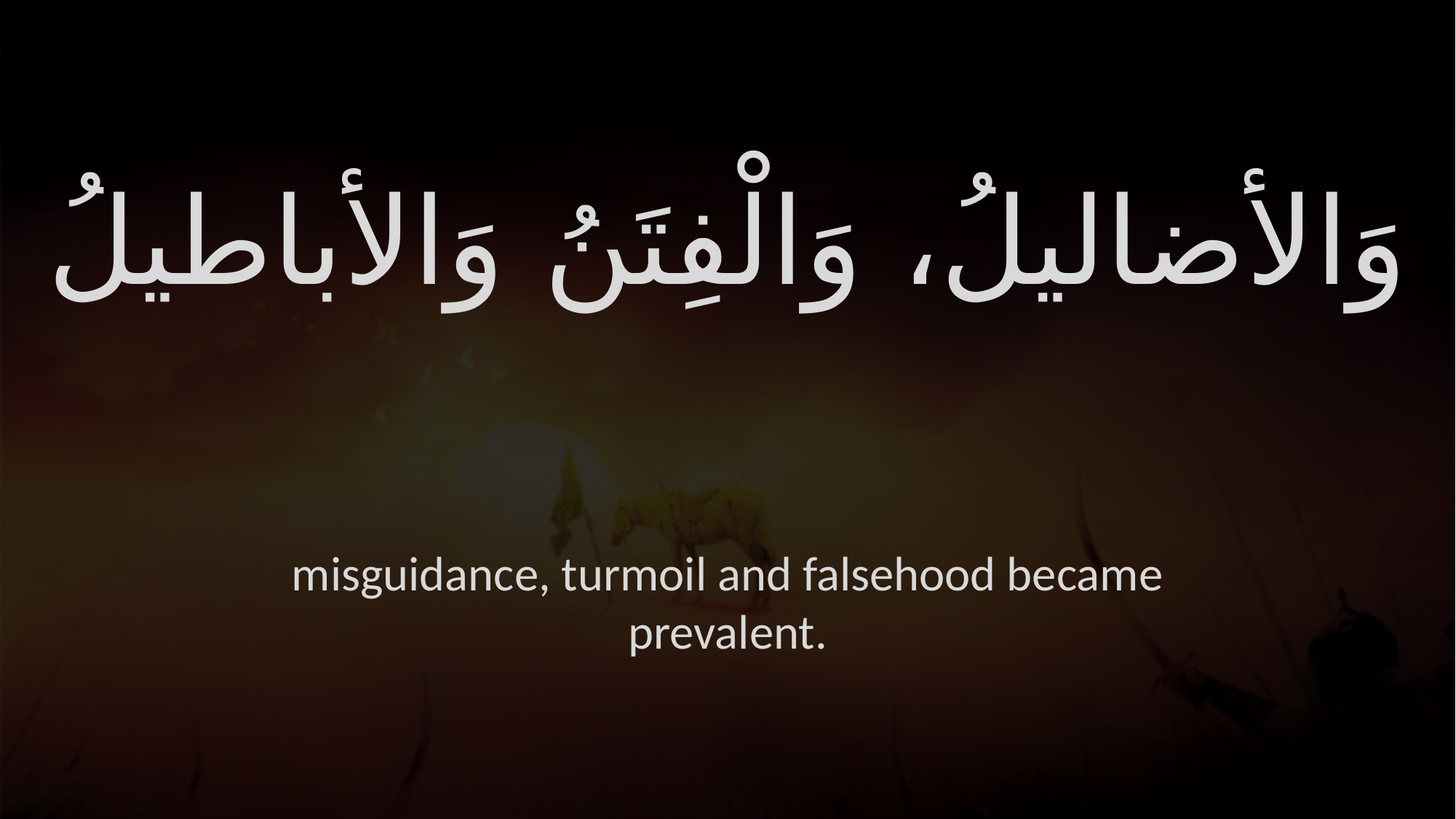

# وَالأضاليلُ، وَالْفِتَنُ وَالأباطيلُ
misguidance, turmoil and falsehood became prevalent.